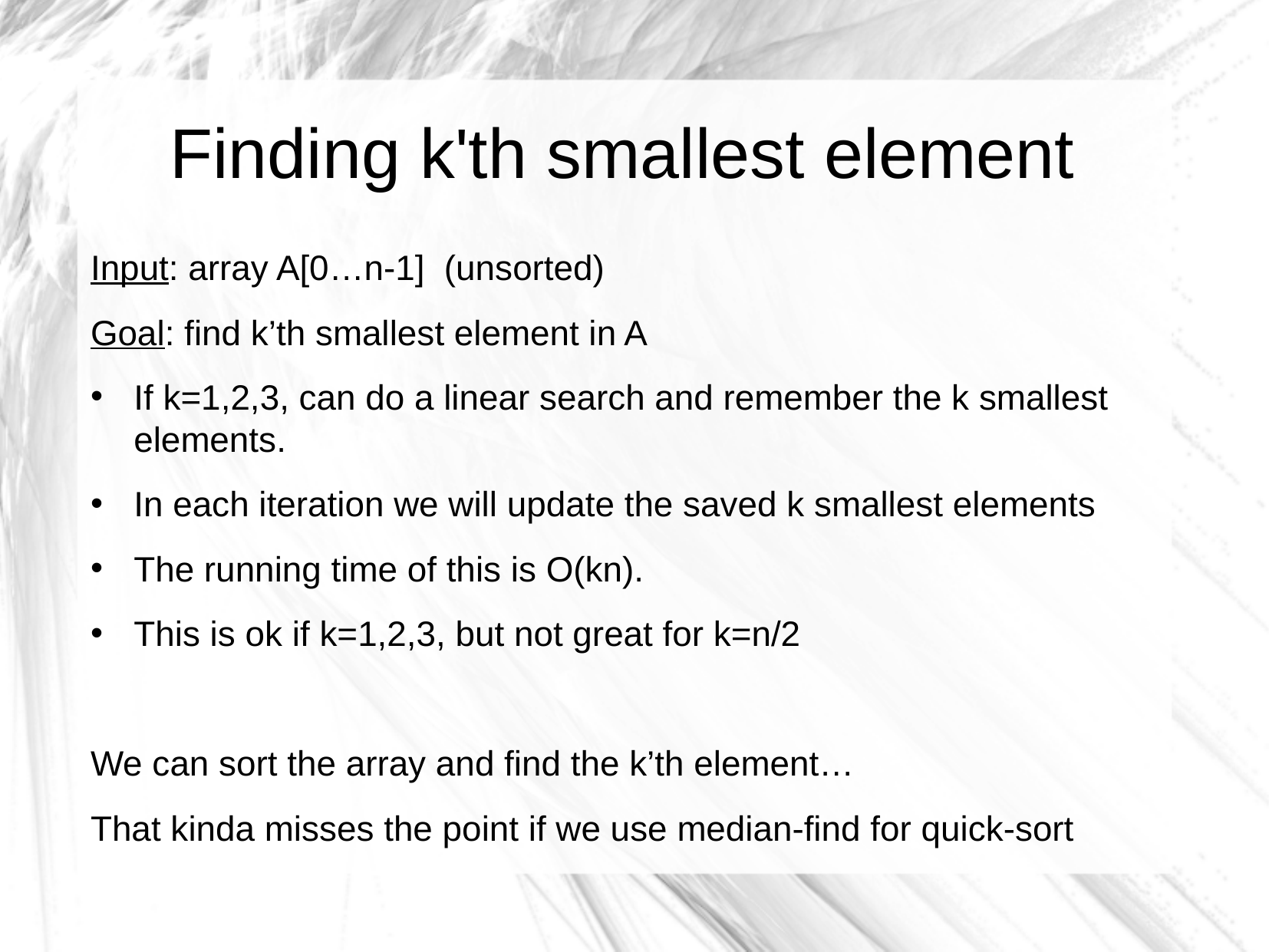

Finding k'th smallest element
Input: array A[0…n-1]  (unsorted)
Goal: find k’th smallest element in A
If k=1,2,3, can do a linear search and remember the k smallest elements.
In each iteration we will update the saved k smallest elements
The running time of this is O(kn).
This is ok if k=1,2,3, but not great for k=n/2

We can sort the array and find the k’th element…
That kinda misses the point if we use median-find for quick-sort